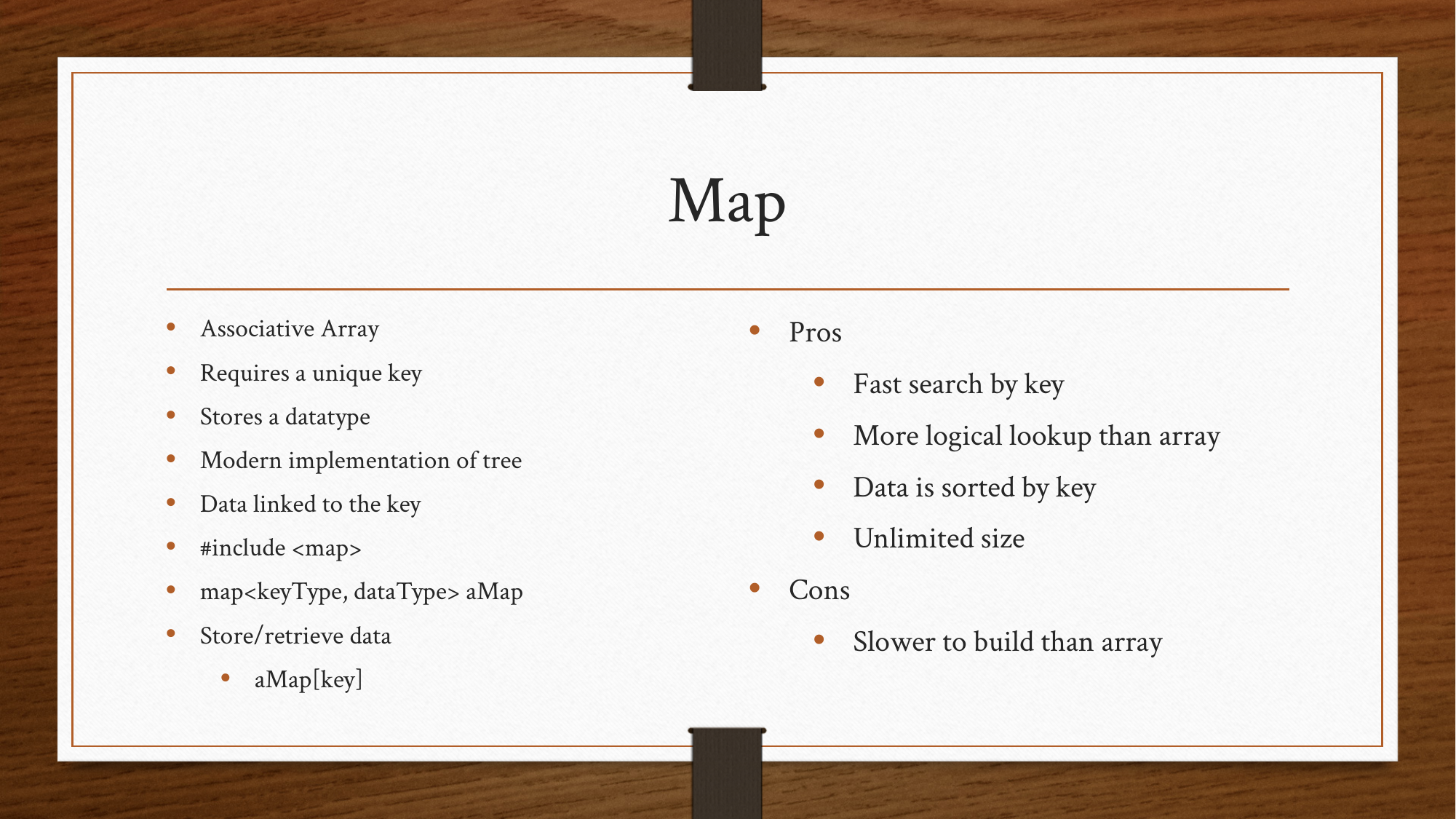

# Map
Associative Array
Requires a unique key
Stores a datatype
Modern implementation of tree
Data linked to the key
#include <map>
map<keyType, dataType> aMap
Store/retrieve data
aMap[key]

Pros
Fast search by key
More logical lookup than array
Data is sorted by key
Unlimited size
Cons
Slower to build than array